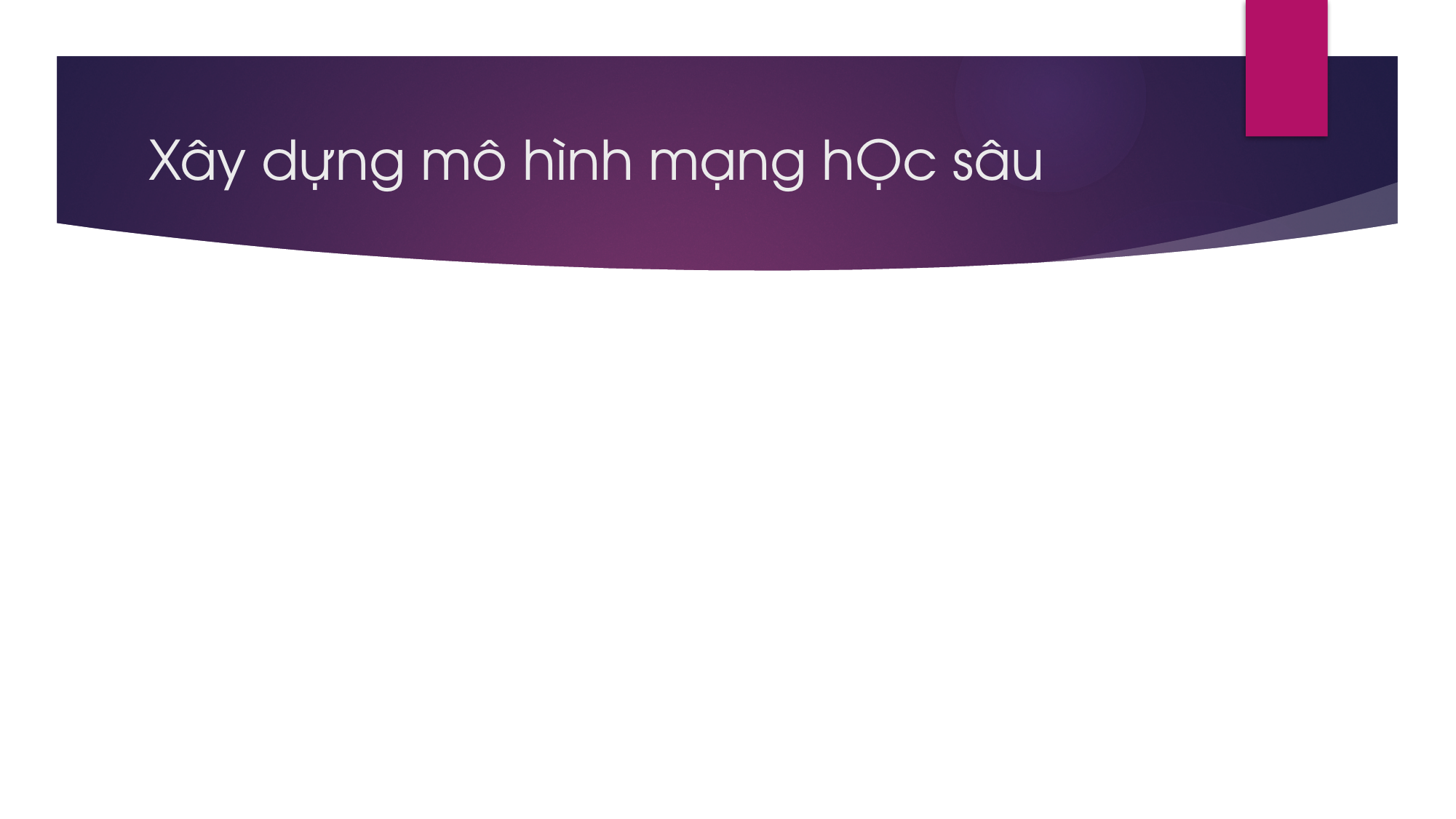

# Xây dựng mô hình mạng hỌc sâu